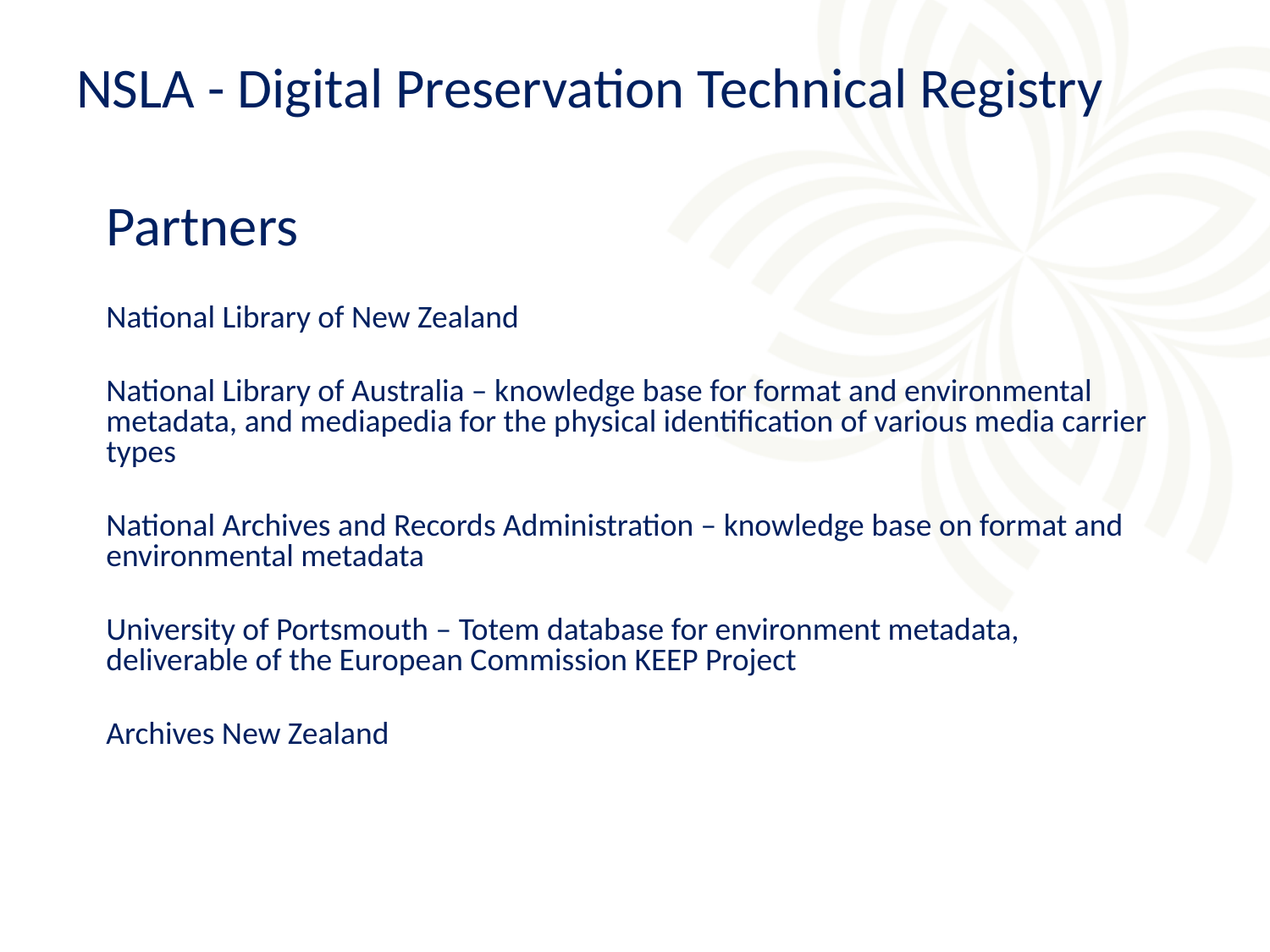

NSLA - Digital Preservation Technical Registry
Partners

National Library of New Zealand

National Library of Australia – knowledge base for format and environmental metadata, and mediapedia for the physical identification of various media carrier types

National Archives and Records Administration – knowledge base on format and environmental metadata

University of Portsmouth – Totem database for environment metadata, deliverable of the European Commission KEEP Project

Archives New Zealand